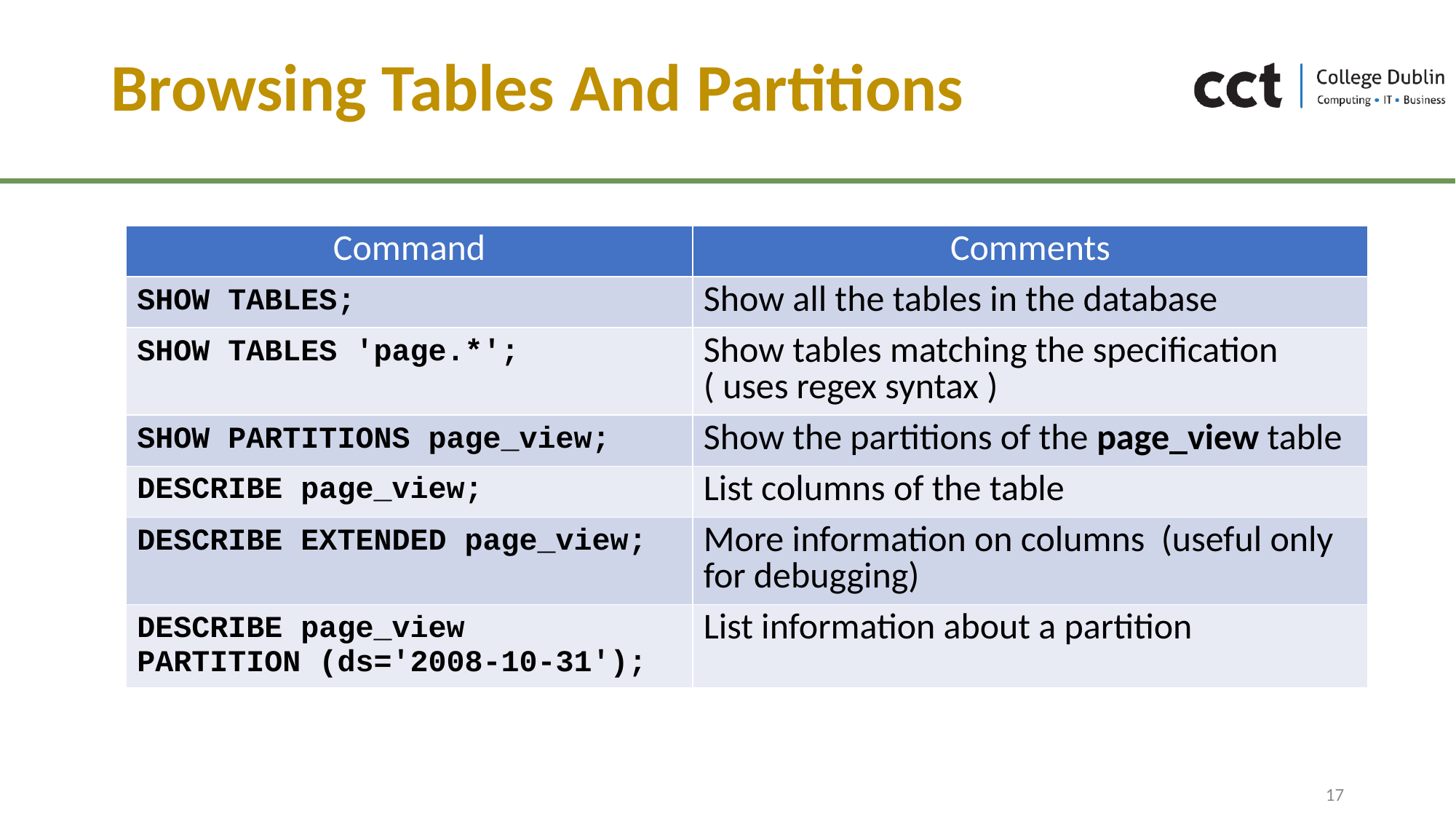

# Browsing Tables And Partitions
| Command | Comments |
| --- | --- |
| SHOW TABLES; | Show all the tables in the database |
| SHOW TABLES 'page.\*'; | Show tables matching the specification ( uses regex syntax ) |
| SHOW PARTITIONS page\_view; | Show the partitions of the page\_view table |
| DESCRIBE page\_view; | List columns of the table |
| DESCRIBE EXTENDED page\_view; | More information on columns (useful only for debugging) |
| DESCRIBE page\_view PARTITION (ds='2008-10-31'); | List information about a partition |
17